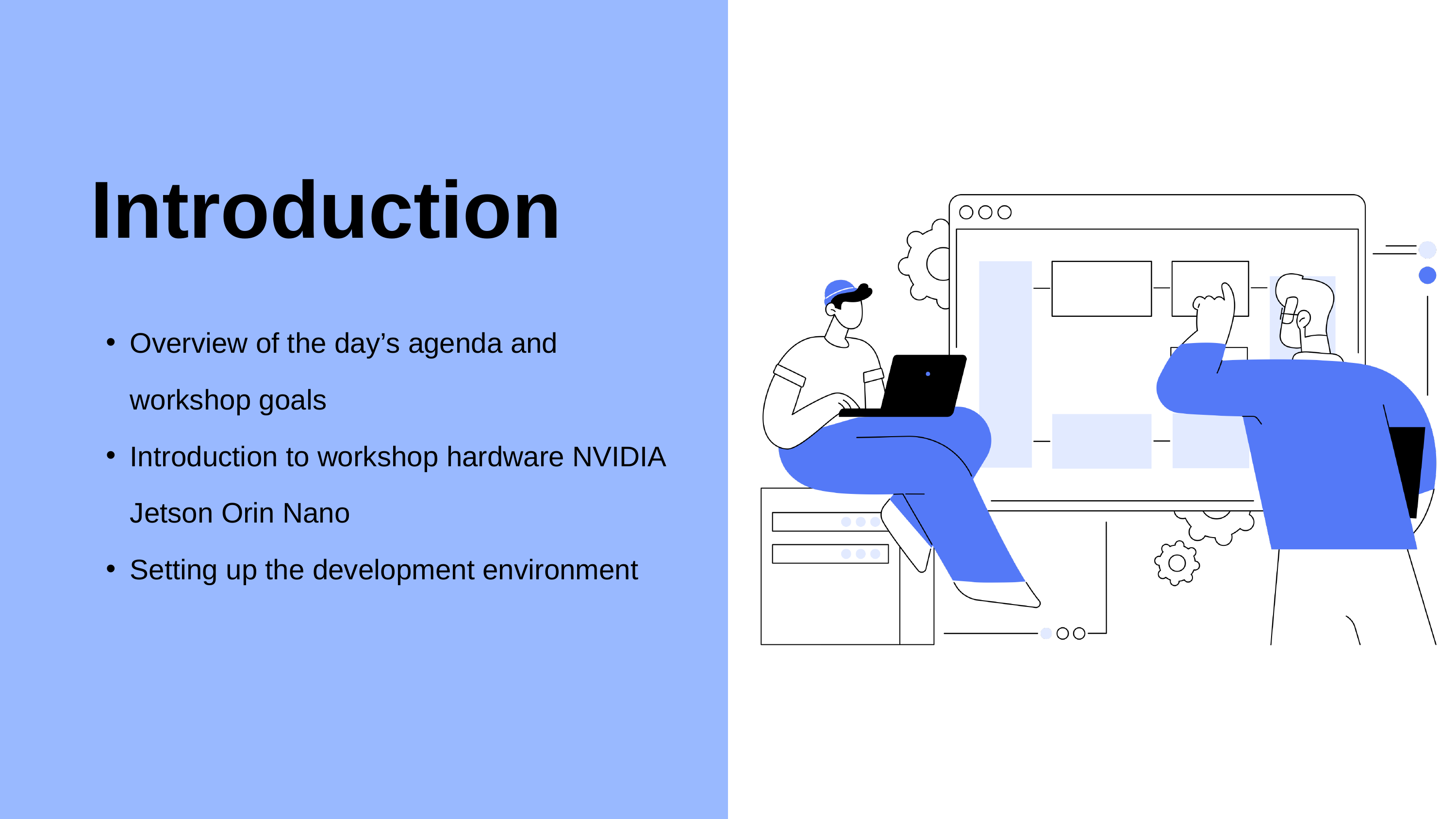

Introduction

Overview of the day’s agenda and workshop goals
Introduction to workshop hardware NVIDIA Jetson Orin Nano
Setting up the development environment